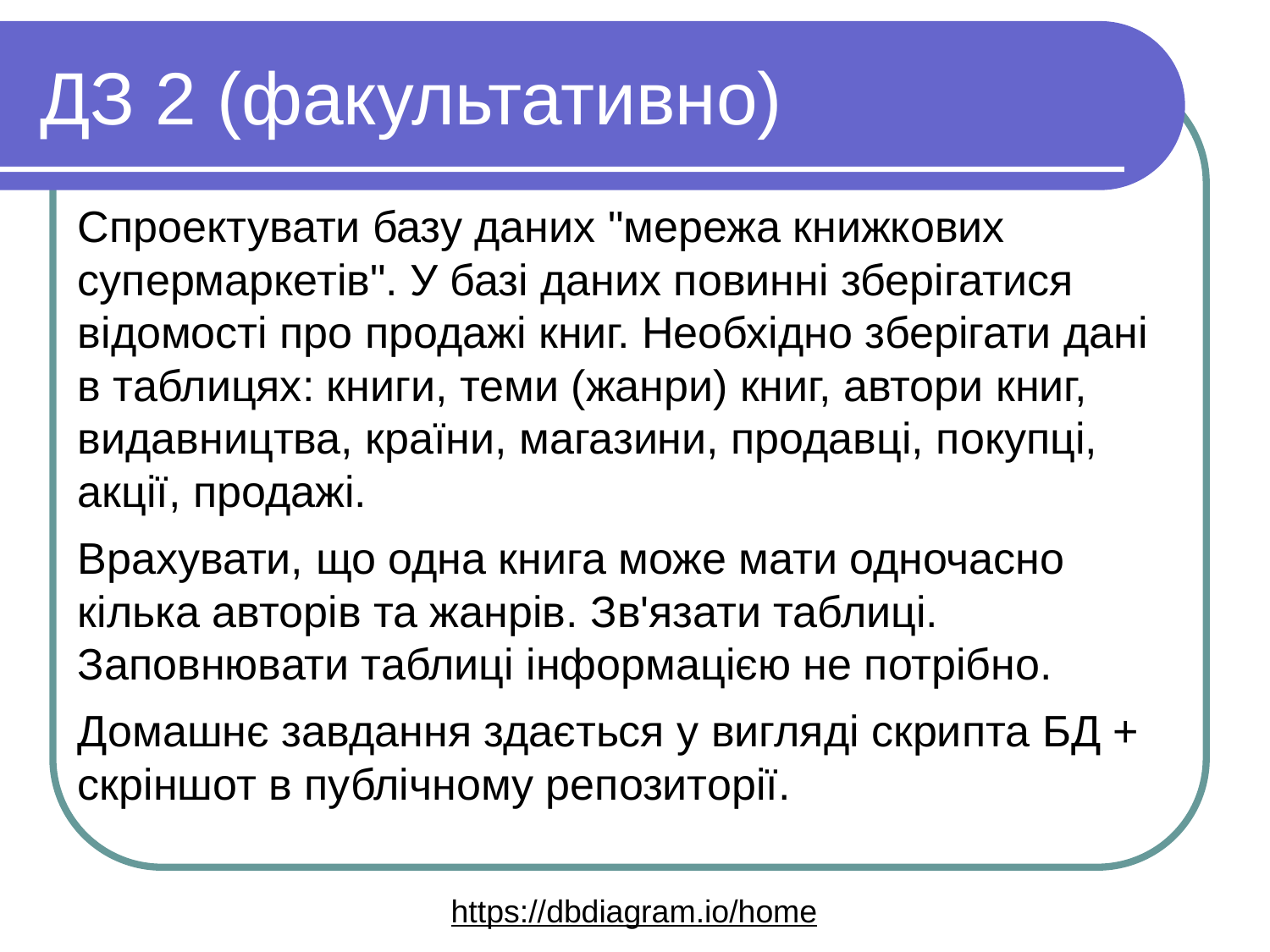

ДЗ 2 (факультативно)
Спроектувати базу даних "мережа книжкових супермаркетів". У базі даних повинні зберігатися відомості про продажі книг. Необхідно зберігати дані в таблицях: книги, теми (жанри) книг, автори книг, видавництва, країни, магазини, продавці, покупці, акції, продажі.
Врахувати, що одна книга може мати одночасно кілька авторів та жанрів. Зв'язати таблиці. Заповнювати таблиці інформацією не потрібно.
Домашнє завдання здається у вигляді скрипта БД + скріншот в публічному репозиторії.
https://dbdiagram.io/home